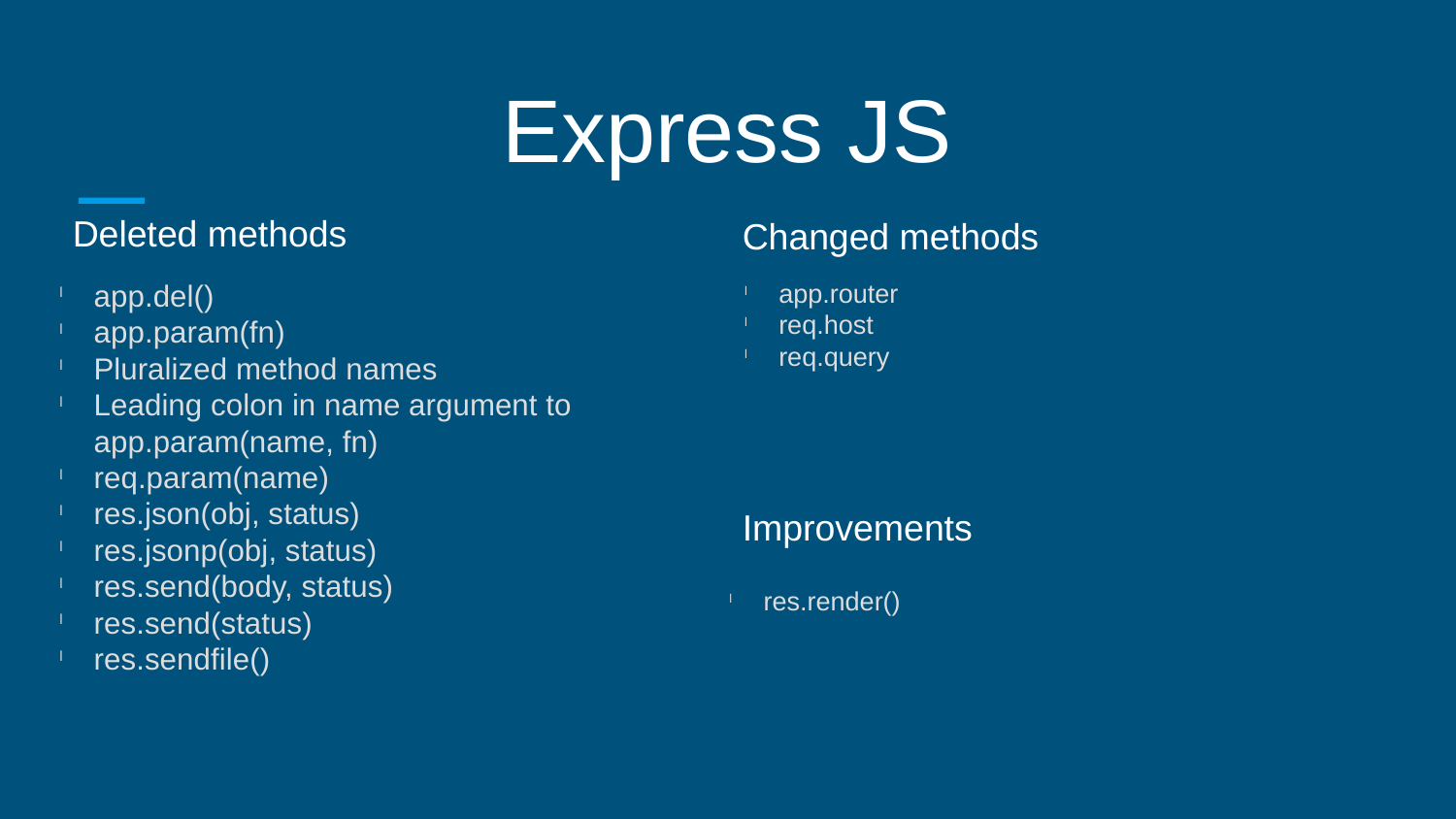

Express JS

Deleted methods
Changed methods

app.del()
app.param(fn)
Pluralized method names
Leading colon in name argument to app.param(name, fn)
req.param(name)
res.json(obj, status)
res.jsonp(obj, status)
res.send(body, status)
res.send(status)
res.sendfile()
app.router
req.host
req.query

Improvements
res.render()